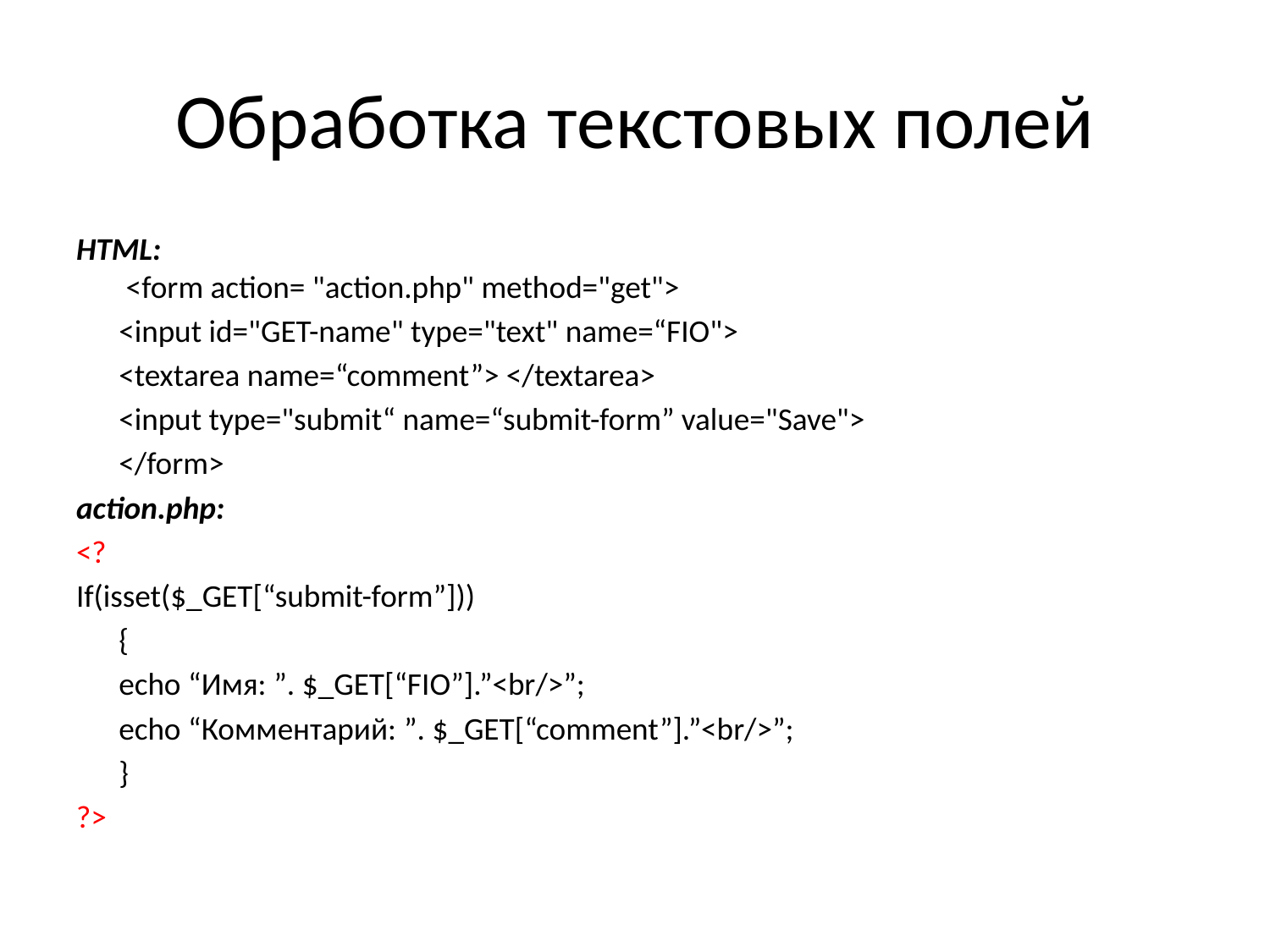

# Обработка текстовых полей
HTML:
 <form action= "action.php" method="get">
		<input id="GET-name" type="text" name=“FIO">
		<textarea name=“comment”> </textarea>
		<input type="submit“ name=“submit-form” value="Save">
	</form>
action.php:
<?
If(isset($_GET[“submit-form”]))
	{
	echo “Имя: ”. $_GET[“FIO”].”<br/>”;
	echo “Комментарий: ”. $_GET[“comment”].”<br/>”;
	}
?>